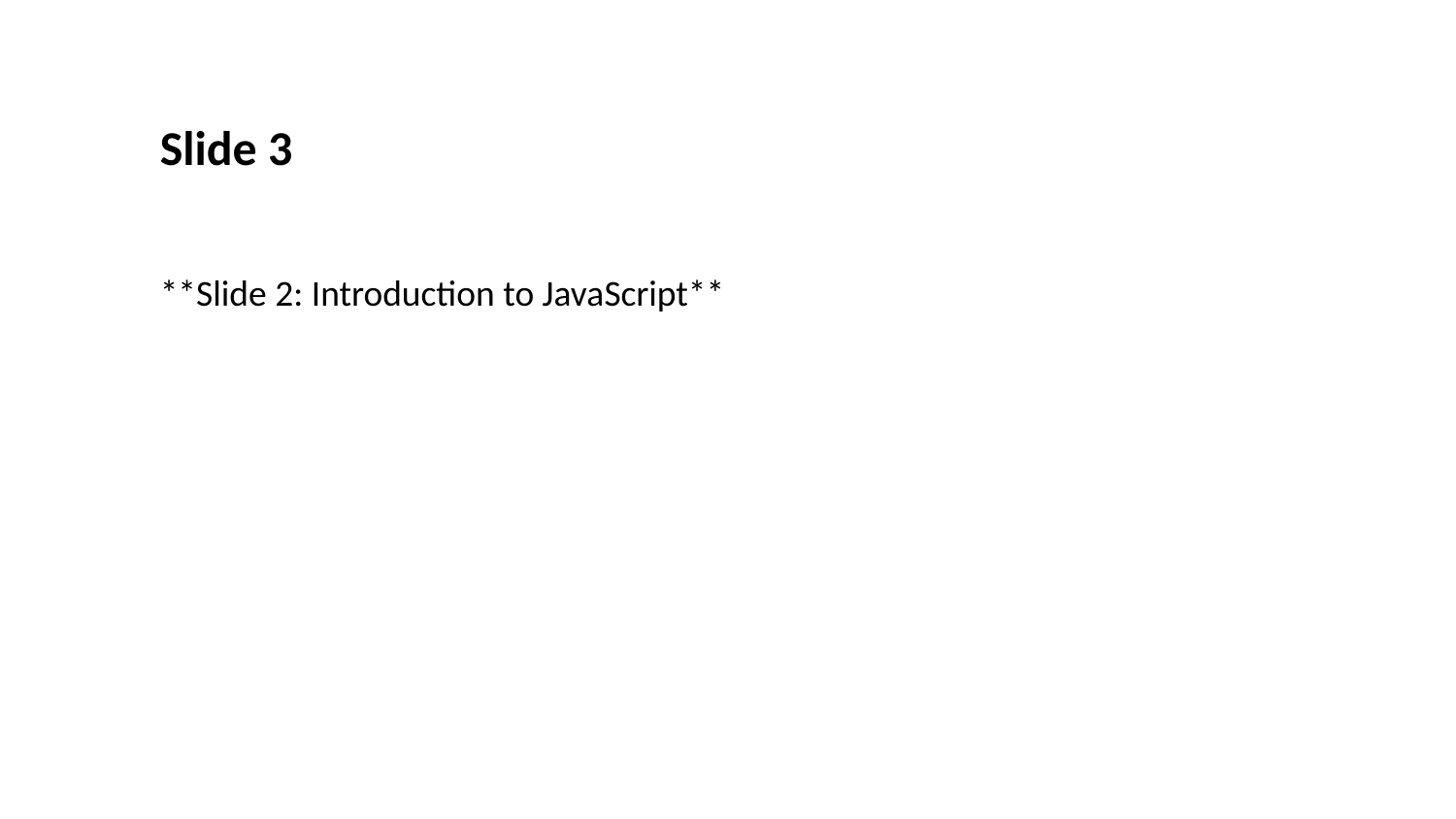

Slide 3
**Slide 2: Introduction to JavaScript**